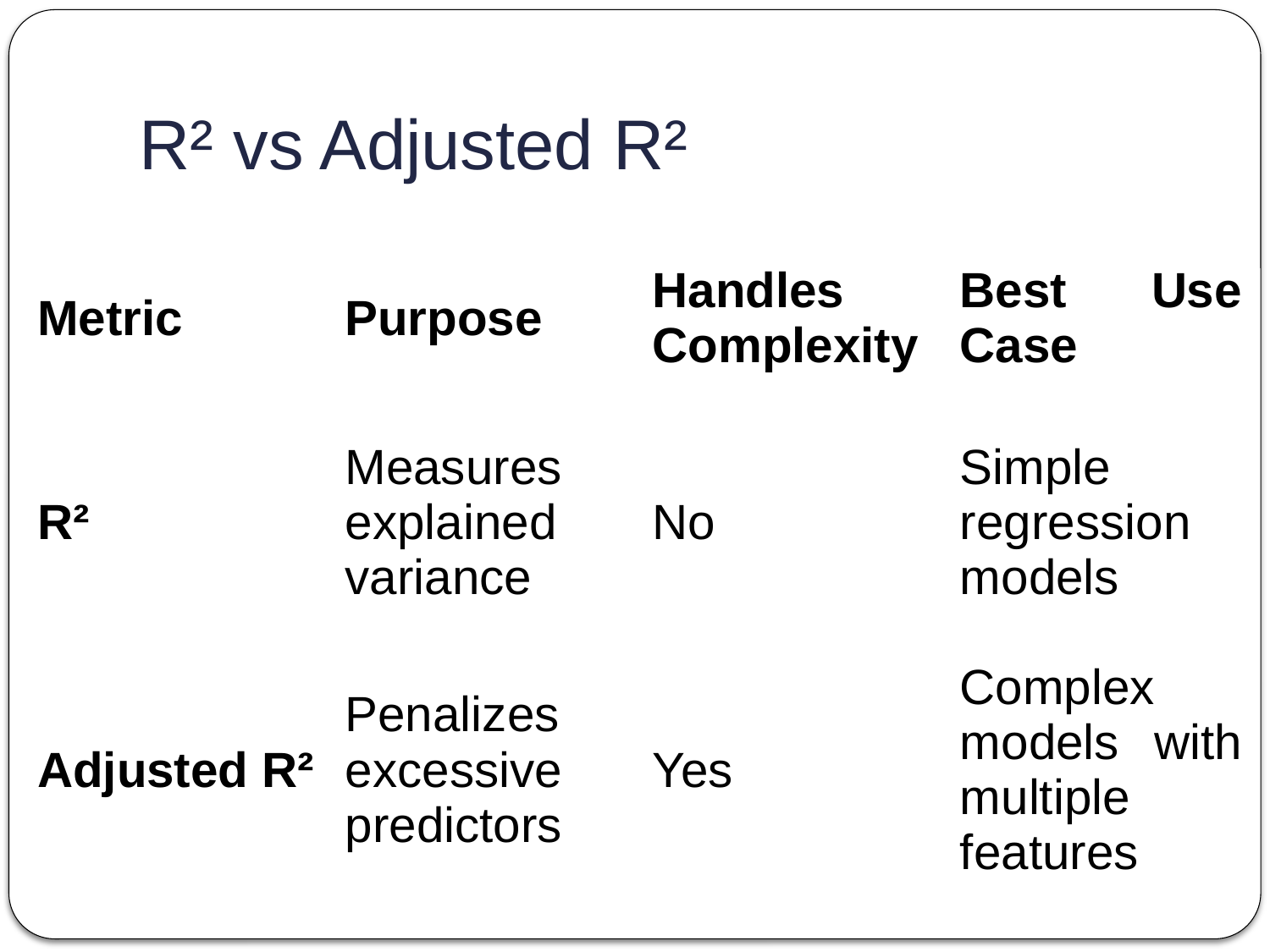

# R² vs Adjusted R²
| Metric | Purpose | Handles Complexity | Best Use Case |
| --- | --- | --- | --- |
| R² | Measures explained variance | No | Simple regression models |
| Adjusted R² | Penalizes excessive predictors | Yes | Complex models with multiple features |